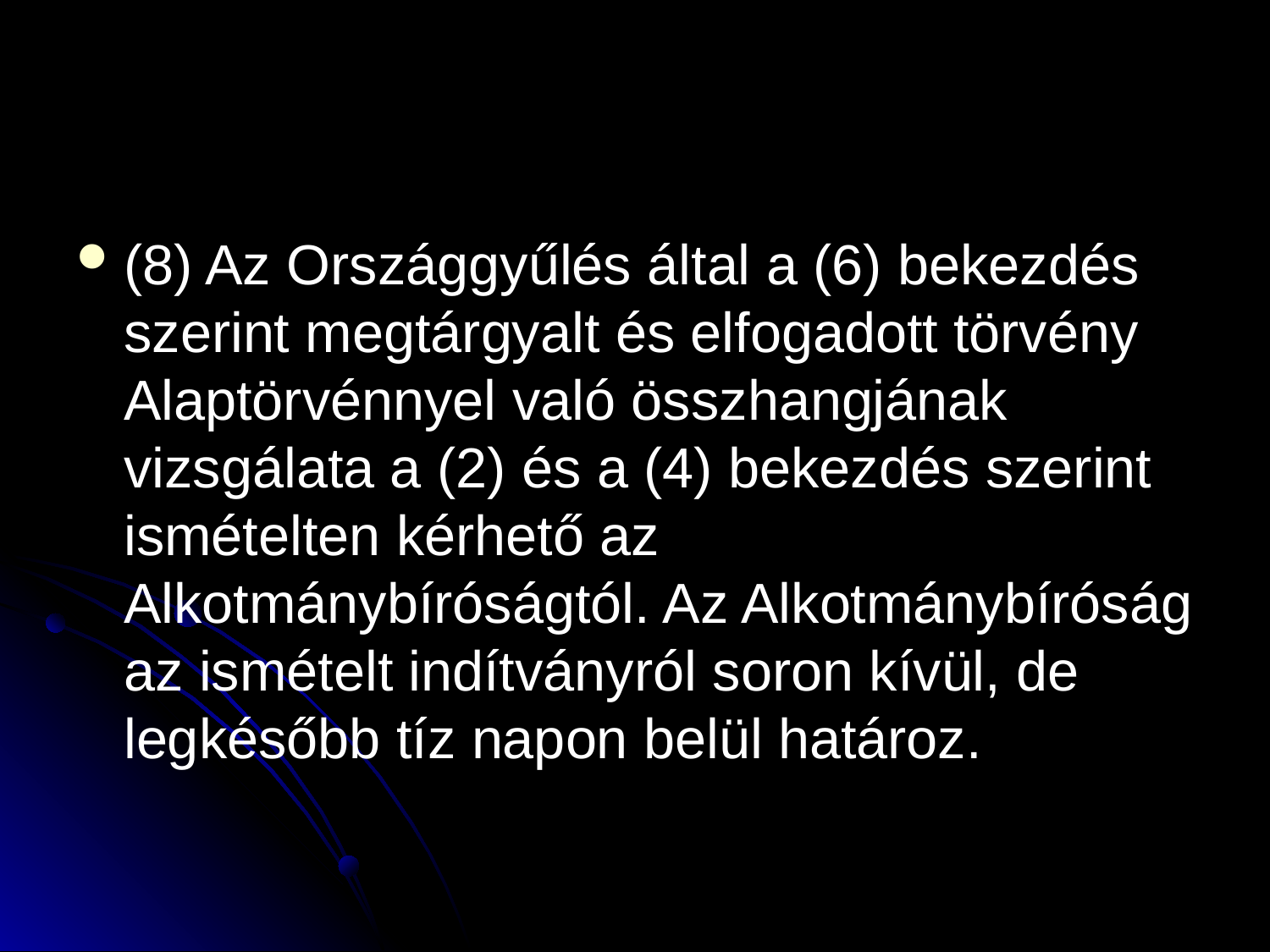

#
(8) Az Országgyűlés által a (6) bekezdés szerint megtárgyalt és elfogadott törvény Alaptörvénnyel való összhangjának vizsgálata a (2) és a (4) bekezdés szerint ismételten kérhető az Alkotmánybíróságtól. Az Alkotmánybíróság az ismételt indítványról soron kívül, de legkésőbb tíz napon belül határoz.